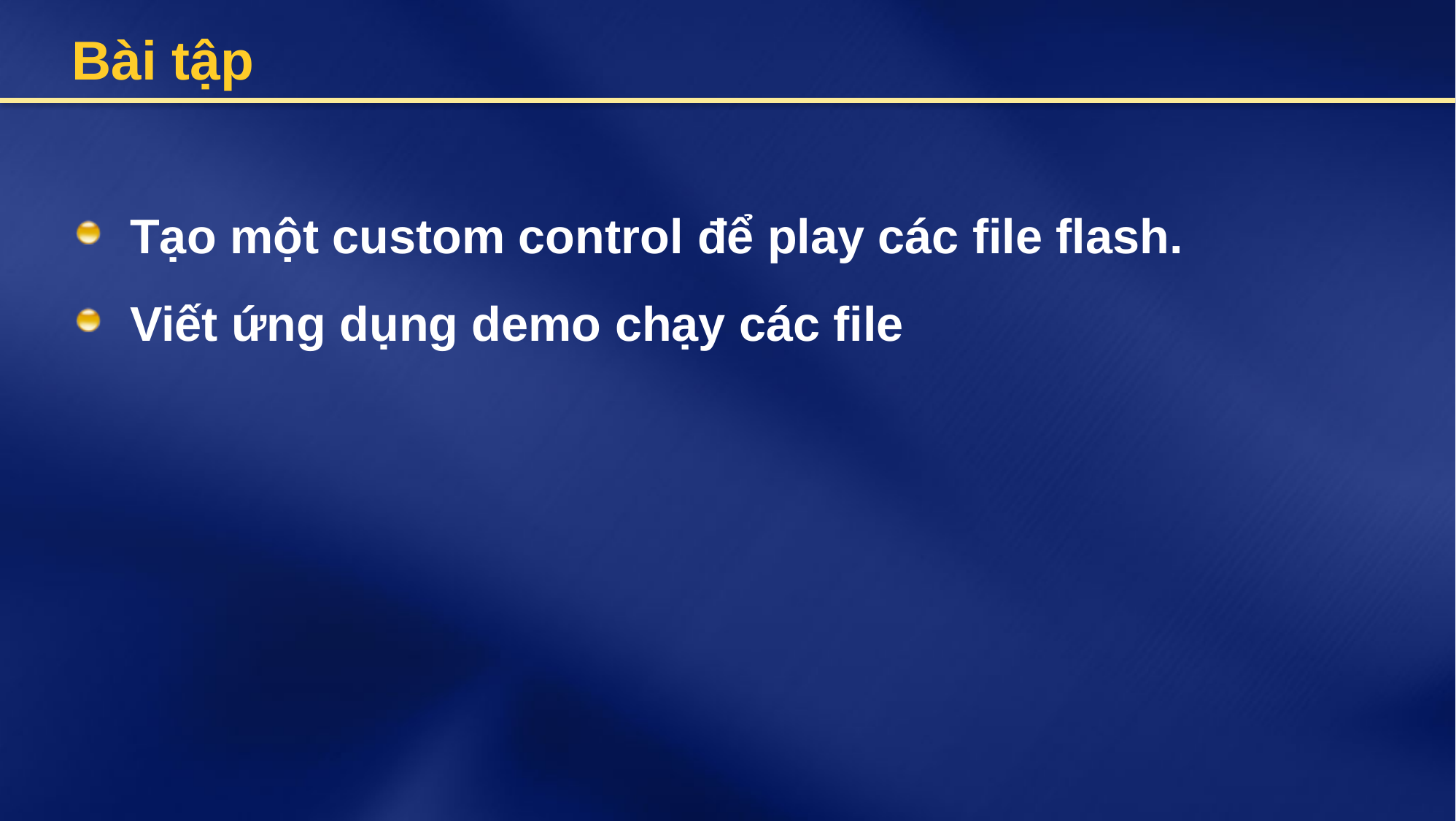

# Bài tập
Tạo một custom control để play các file flash.
Viết ứng dụng demo chạy các file